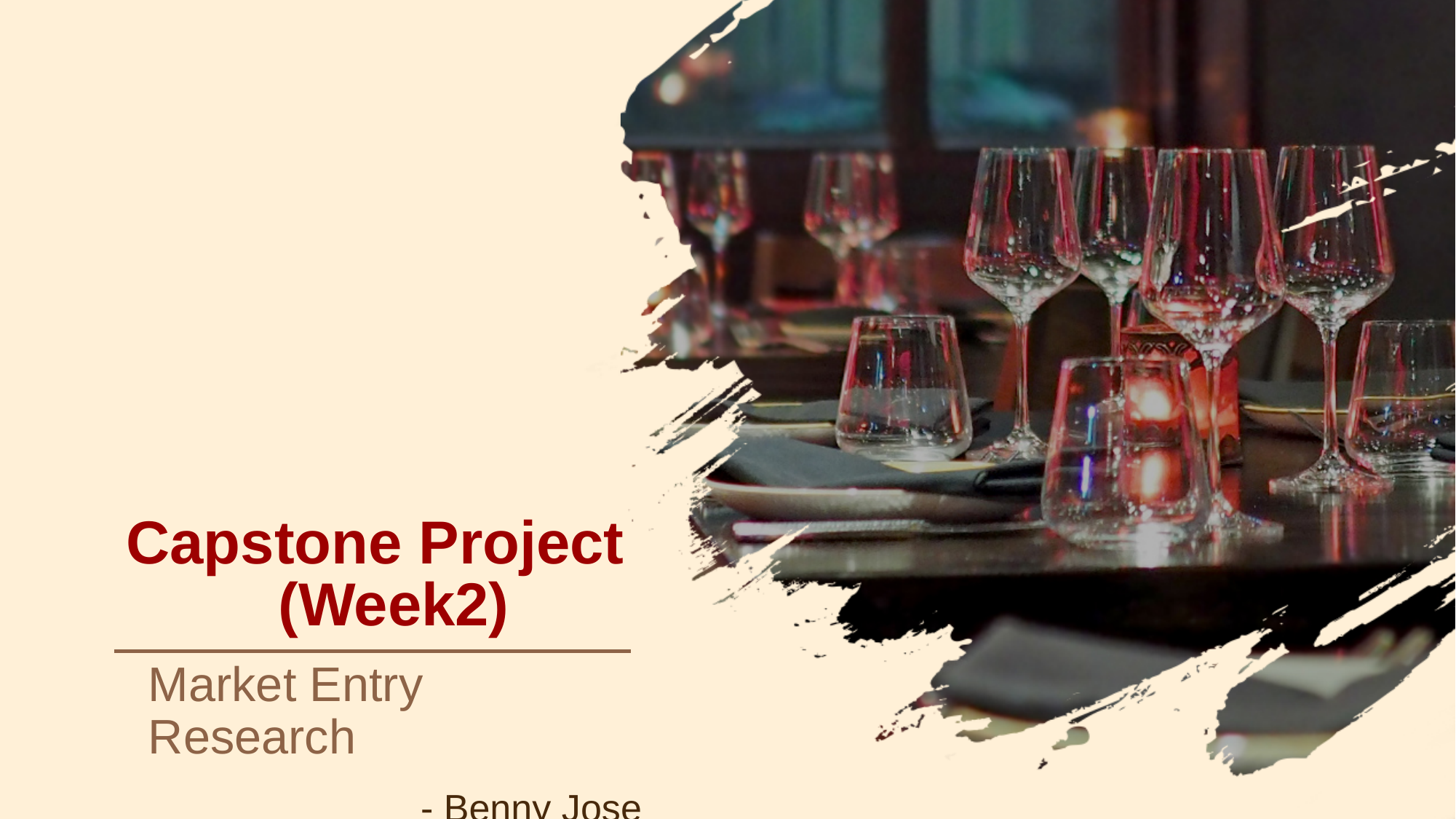

# Capstone Project (Week2)
Market Entry Research
	- Benny Jose